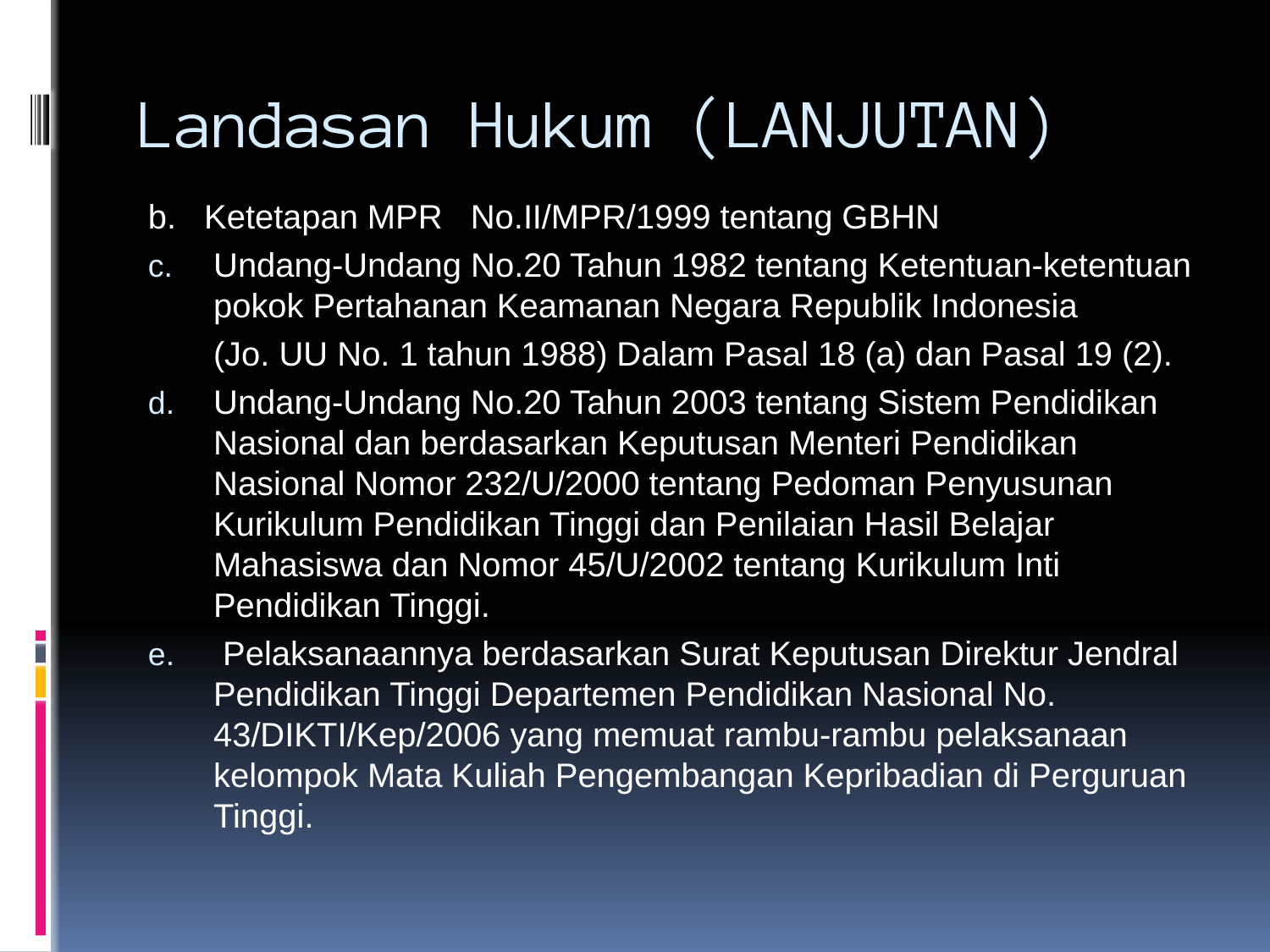

# Landasan Hukum (LANJUTAN)
b.   Ketetapan MPR   No.II/MPR/1999 tentang GBHN
Undang-Undang No.20 Tahun 1982 tentang Ketentuan-ketentuan pokok Pertahanan Keamanan Negara Republik Indonesia
       (Jo. UU No. 1 tahun 1988) Dalam Pasal 18 (a) dan Pasal 19 (2).
Undang-Undang No.20 Tahun 2003 tentang Sistem Pendidikan Nasional dan berdasarkan Keputusan Menteri Pendidikan Nasional Nomor 232/U/2000 tentang Pedoman Penyusunan Kurikulum Pendidikan Tinggi dan Penilaian Hasil Belajar Mahasiswa dan Nomor 45/U/2002 tentang Kurikulum Inti Pendidikan Tinggi.
 Pelaksanaannya berdasarkan Surat Keputusan Direktur Jendral Pendidikan Tinggi Departemen Pendidikan Nasional No. 43/DIKTI/Kep/2006 yang memuat rambu-rambu pelaksanaan kelompok Mata Kuliah Pengembangan Kepribadian di Perguruan Tinggi.